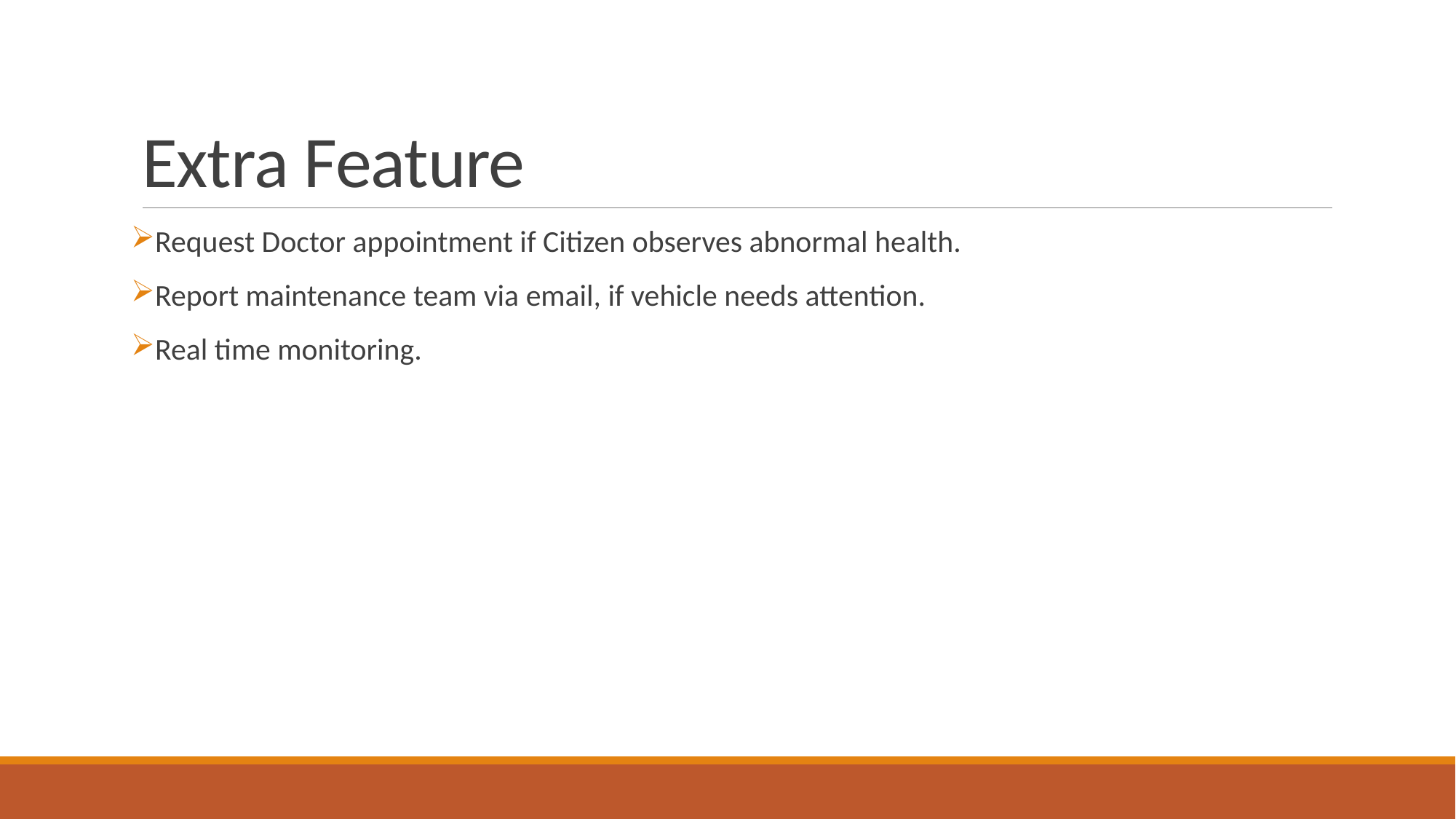

# Extra Feature
Request Doctor appointment if Citizen observes abnormal health.
Report maintenance team via email, if vehicle needs attention.
Real time monitoring.